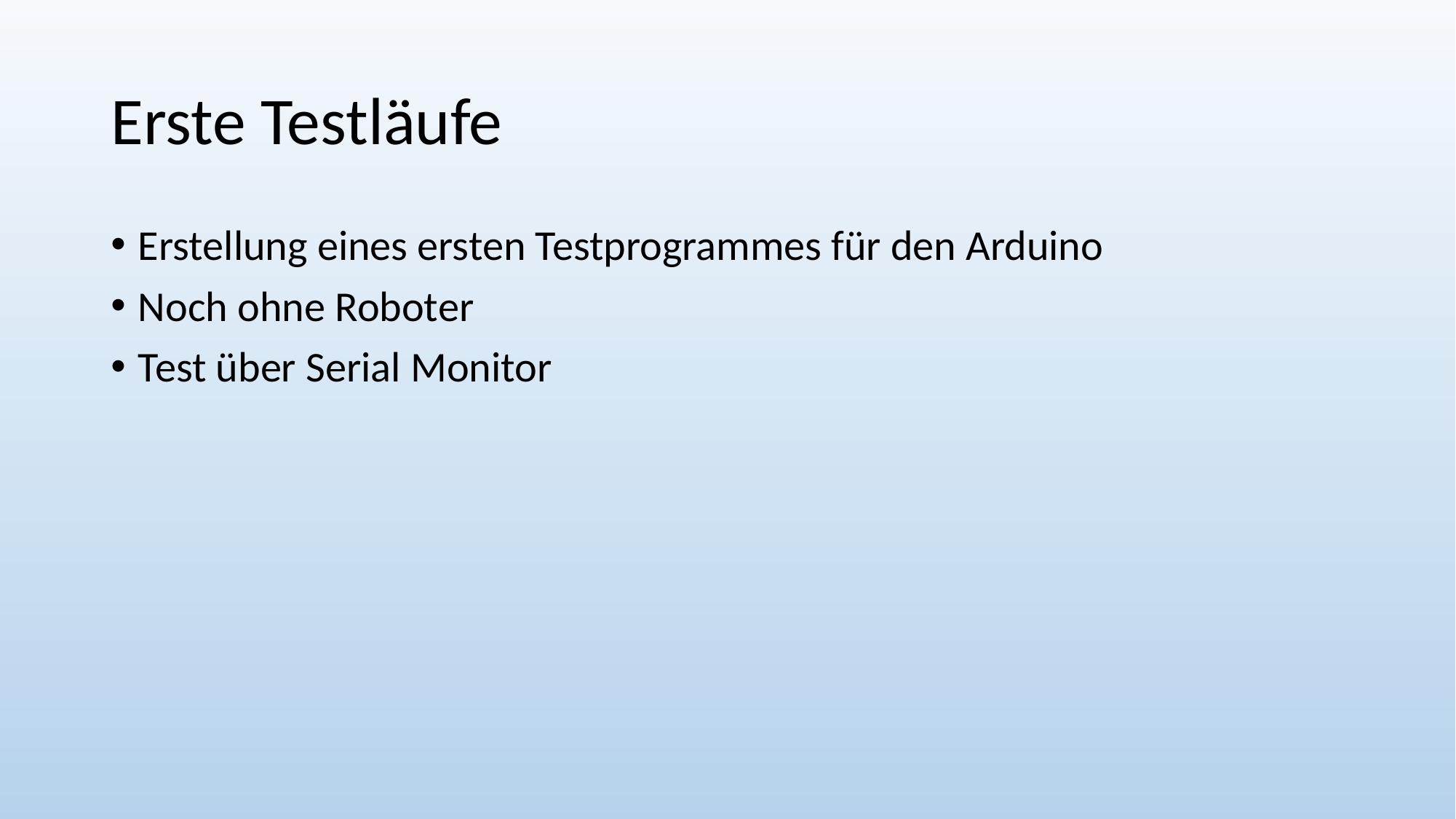

# Erste Testläufe
Erstellung eines ersten Testprogrammes für den Arduino
Noch ohne Roboter
Test über Serial Monitor